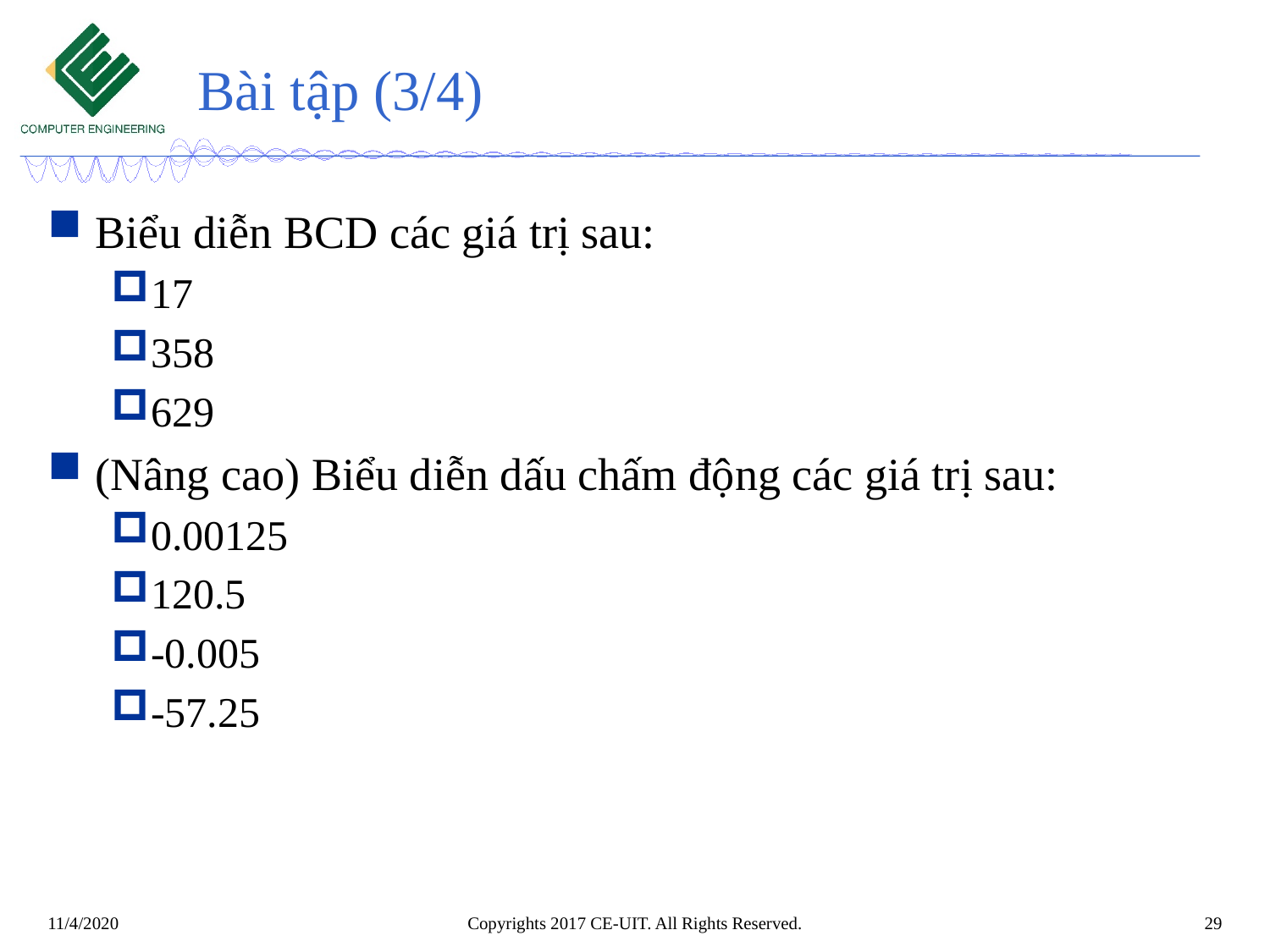

# Bài tập (3/4)
Biểu diễn BCD các giá trị sau:
17
358
629
(Nâng cao) Biểu diễn dấu chấm động các giá trị sau:
0.00125
120.5
-0.005
-57.25
Copyrights 2017 CE-UIT. All Rights Reserved.
29
11/4/2020